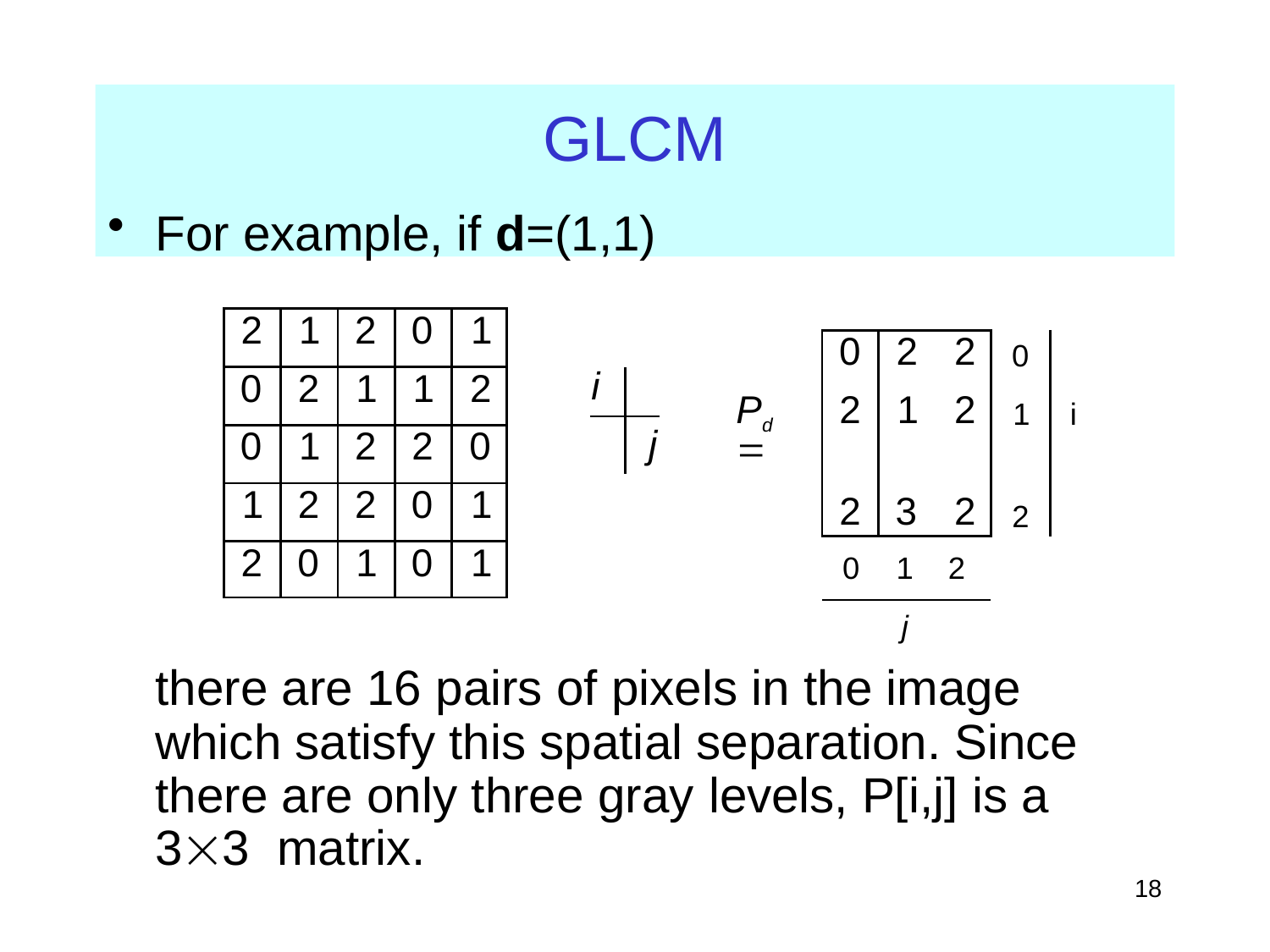

# GLCM
For example, if d=(1,1)

i
j
| 2 | 1 | 2 | 0 | 1 |
| --- | --- | --- | --- | --- |
| 0 | 2 | 1 | 1 | 2 |
| 0 | 1 | 2 | 2 | 0 |
| 1 | 2 | 2 | 0 | 1 |
| 2 | 0 | 1 | 0 | 1 |
|  | 0 | 2 | 2 | 0 |  |
| --- | --- | --- | --- | --- | --- |
| Pd = | 2 | 1 | 2 | 1 | i |
|  | 2 | 3 | 2 | 2 |  |
|  | 0 | 1 | 2 |  |  |
|  |  | j |  |  |  |

there are 16 pairs of pixels in the image  which satisfy this spatial separation. Since  there are only three gray levels, P[i,j] is a 3×3  matrix.
18